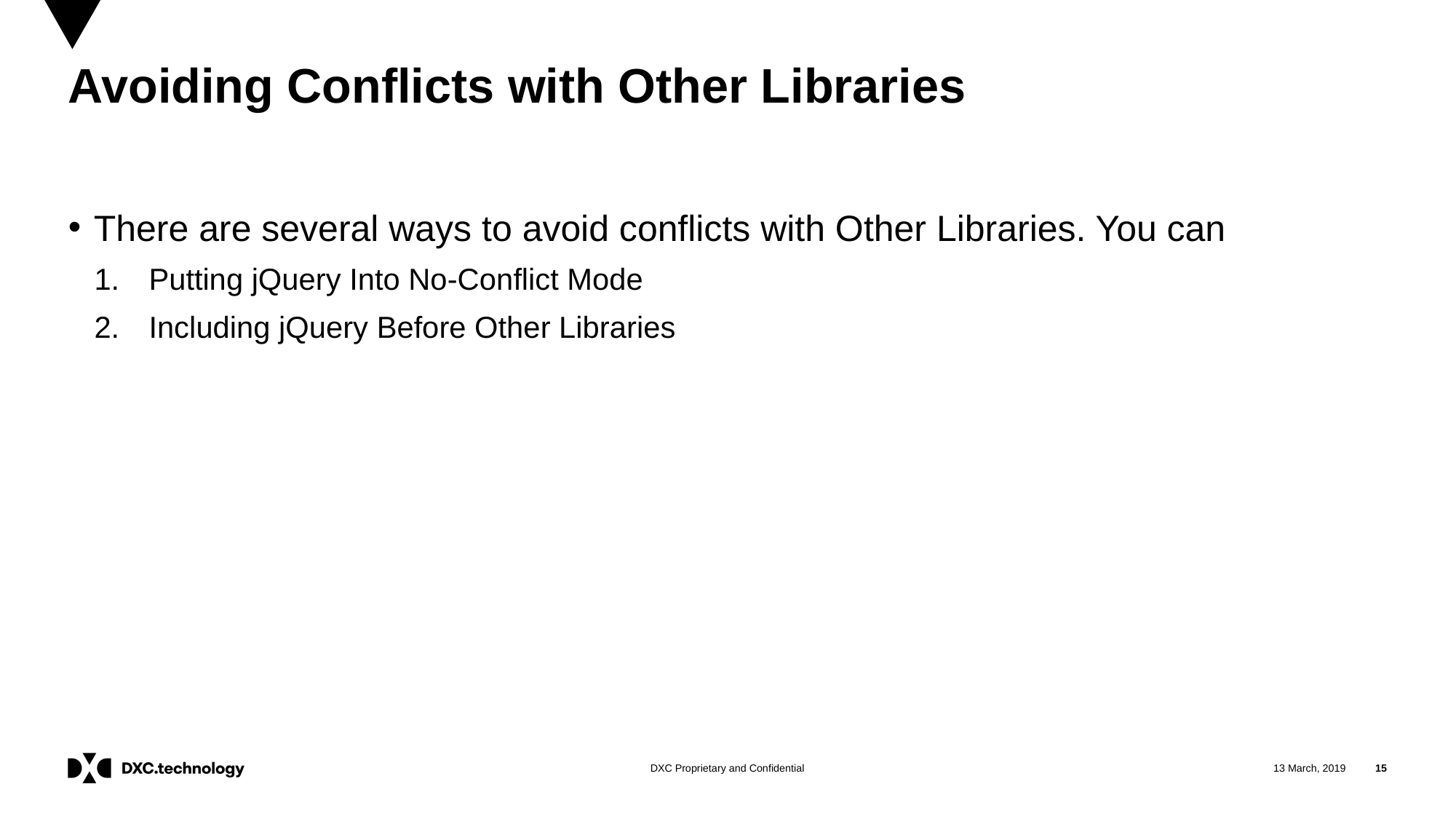

# Avoiding Conflicts with Other Libraries
There are several ways to avoid conflicts with Other Libraries. You can
Putting jQuery Into No-Conflict Mode
Including jQuery Before Other Libraries